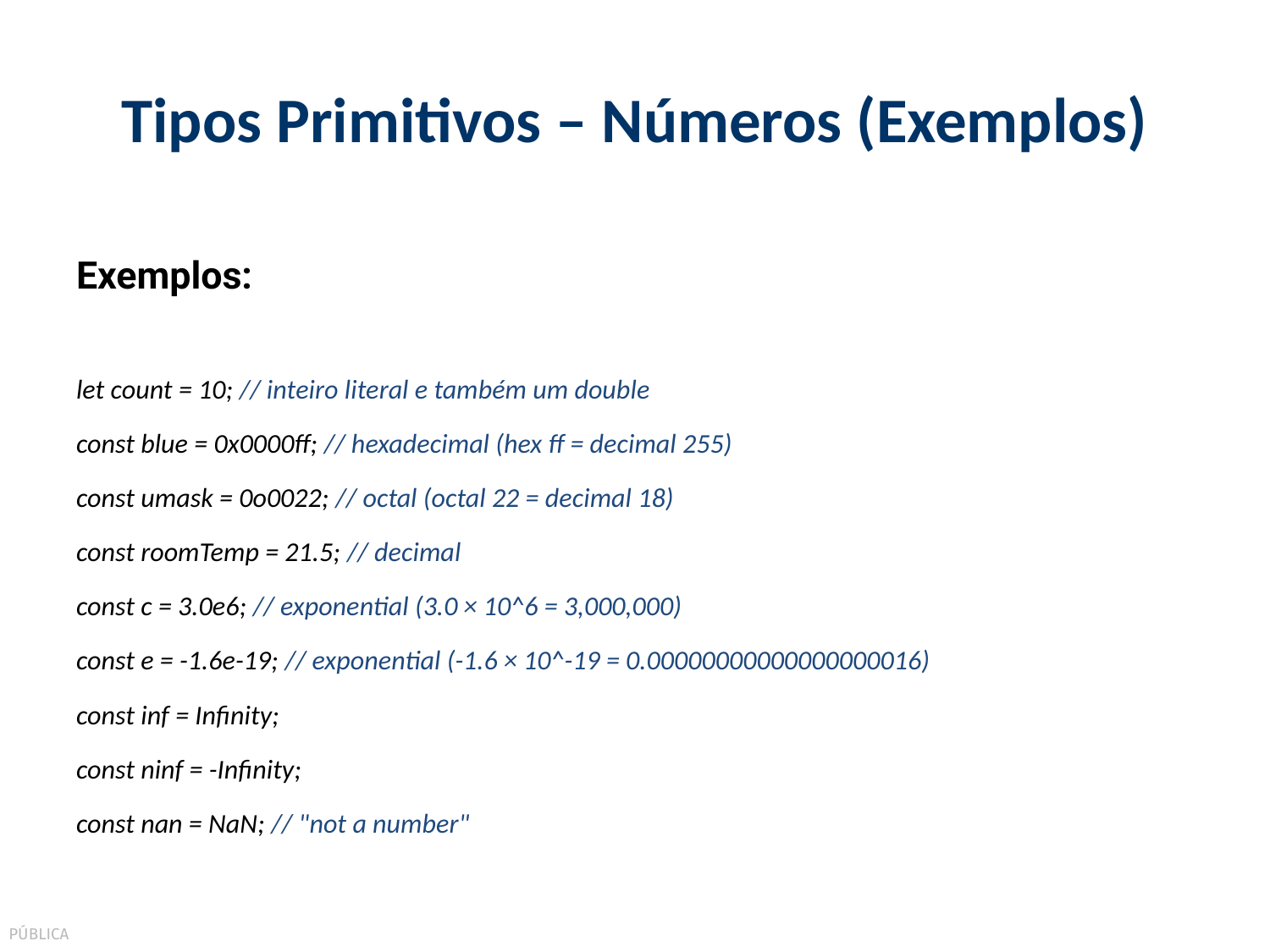

# Tipos Primitivos – Números (Exemplos)
Exemplos:
let count = 10; // inteiro literal e também um double
const blue = 0x0000ff; // hexadecimal (hex ff = decimal 255)
const umask = 0o0022; // octal (octal 22 = decimal 18)
const roomTemp = 21.5; // decimal
const c = 3.0e6; // exponential (3.0 × 10^6 = 3,000,000)
const e = -1.6e-19; // exponential (-1.6 × 10^-19 = 0.00000000000000000016)
const inf = Infinity;
const ninf = -Infinity;
const nan = NaN; // "not a number"